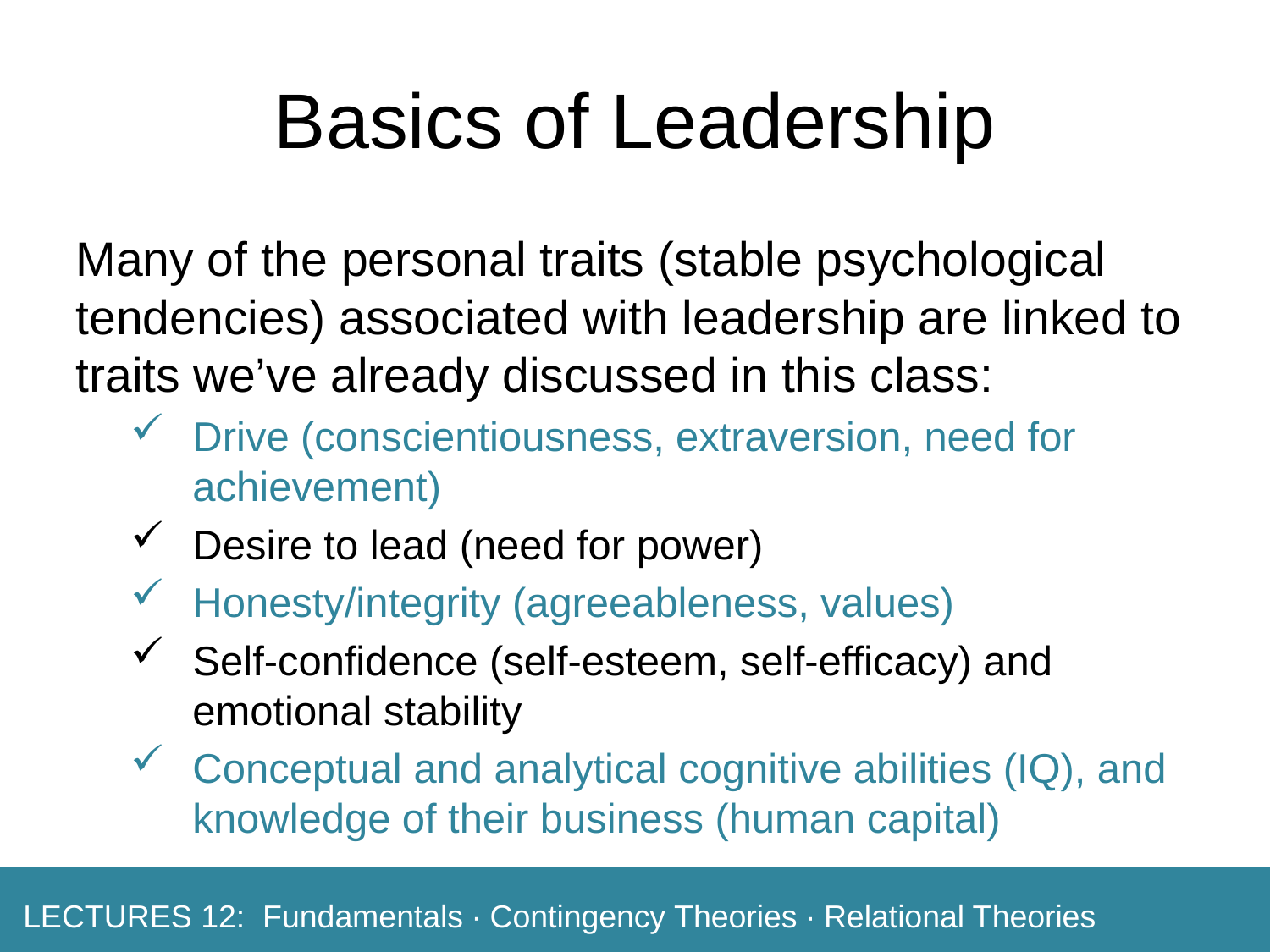

Basics of Leadership
Many of the personal traits (stable psychological tendencies) associated with leadership are linked to traits we’ve already discussed in this class:
Drive (conscientiousness, extraversion, need for achievement)
Desire to lead (need for power)
Honesty/integrity (agreeableness, values)
Self-confidence (self-esteem, self-efficacy) and emotional stability
Conceptual and analytical cognitive abilities (IQ), and knowledge of their business (human capital)

LECTURES 12:  Fundamentals ∙ Contingency Theories ∙ Relational Theories